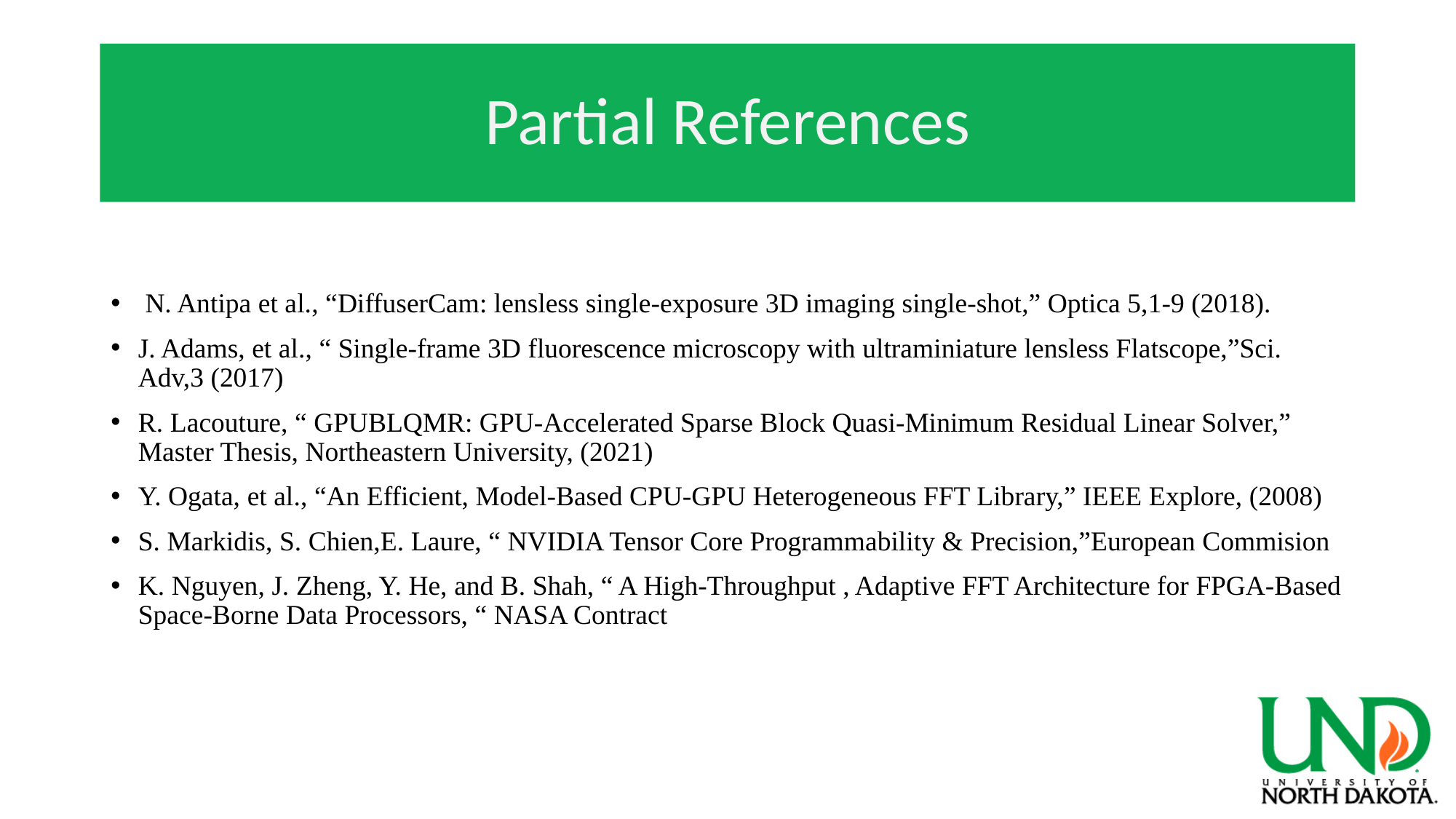

# Partial References

 N. Antipa et al., “DiffuserCam: lensless single-exposure 3D imaging single-shot,” Optica 5,1-9 (2018).
J. Adams, et al., “ Single-frame 3D fluorescence microscopy with ultraminiature lensless Flatscope,”Sci. Adv,3 (2017)
R. Lacouture, “ GPUBLQMR: GPU-Accelerated Sparse Block Quasi-Minimum Residual Linear Solver,” Master Thesis, Northeastern University, (2021)
Y. Ogata, et al., “An Efficient, Model-Based CPU-GPU Heterogeneous FFT Library,” IEEE Explore, (2008)
S. Markidis, S. Chien,E. Laure, “ NVIDIA Tensor Core Programmability & Precision,”European Commision
K. Nguyen, J. Zheng, Y. He, and B. Shah, “ A High-Throughput , Adaptive FFT Architecture for FPGA-Based Space-Borne Data Processors, “ NASA Contract